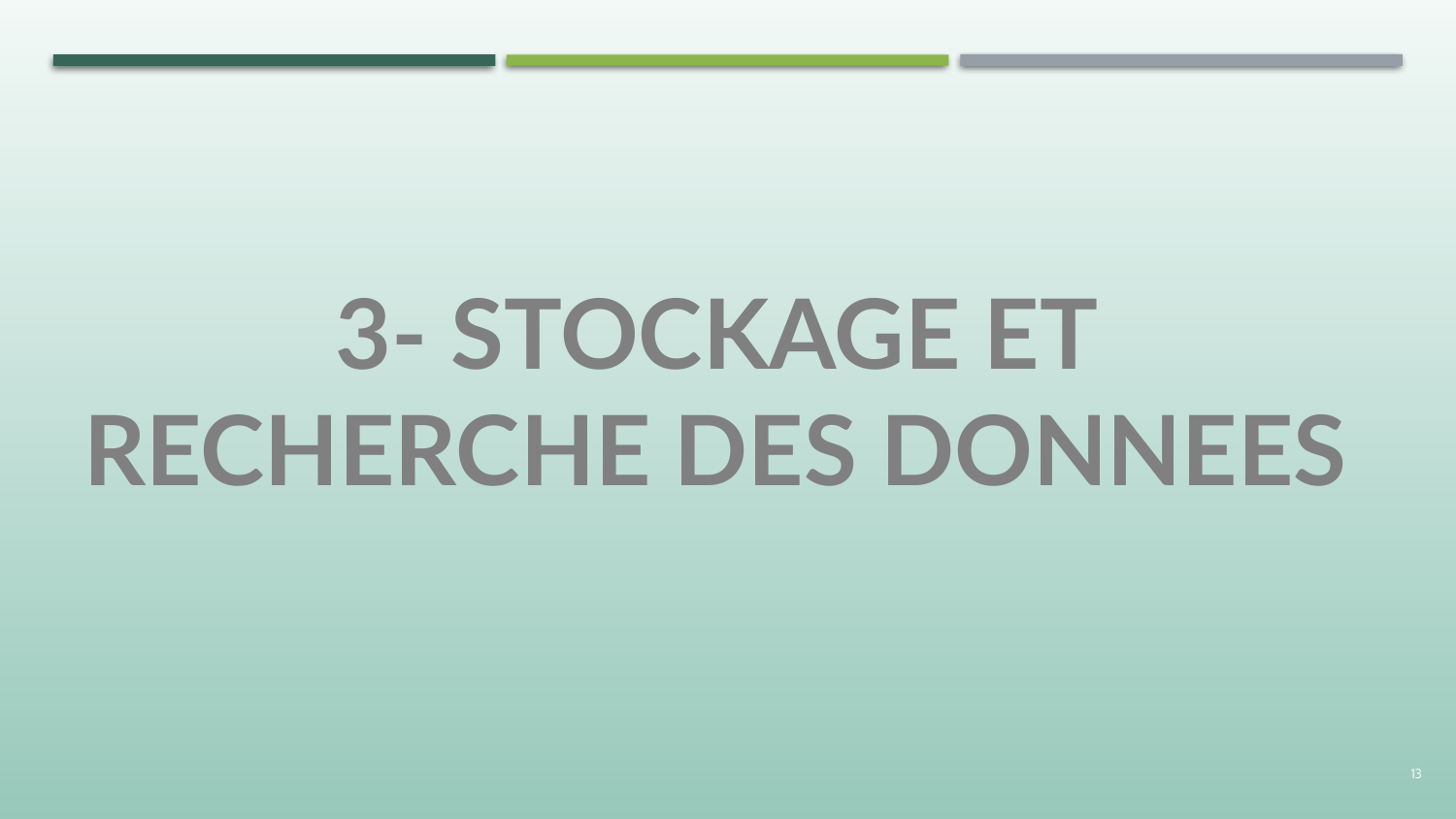

# 3- Stockage et recherche des donnees
13